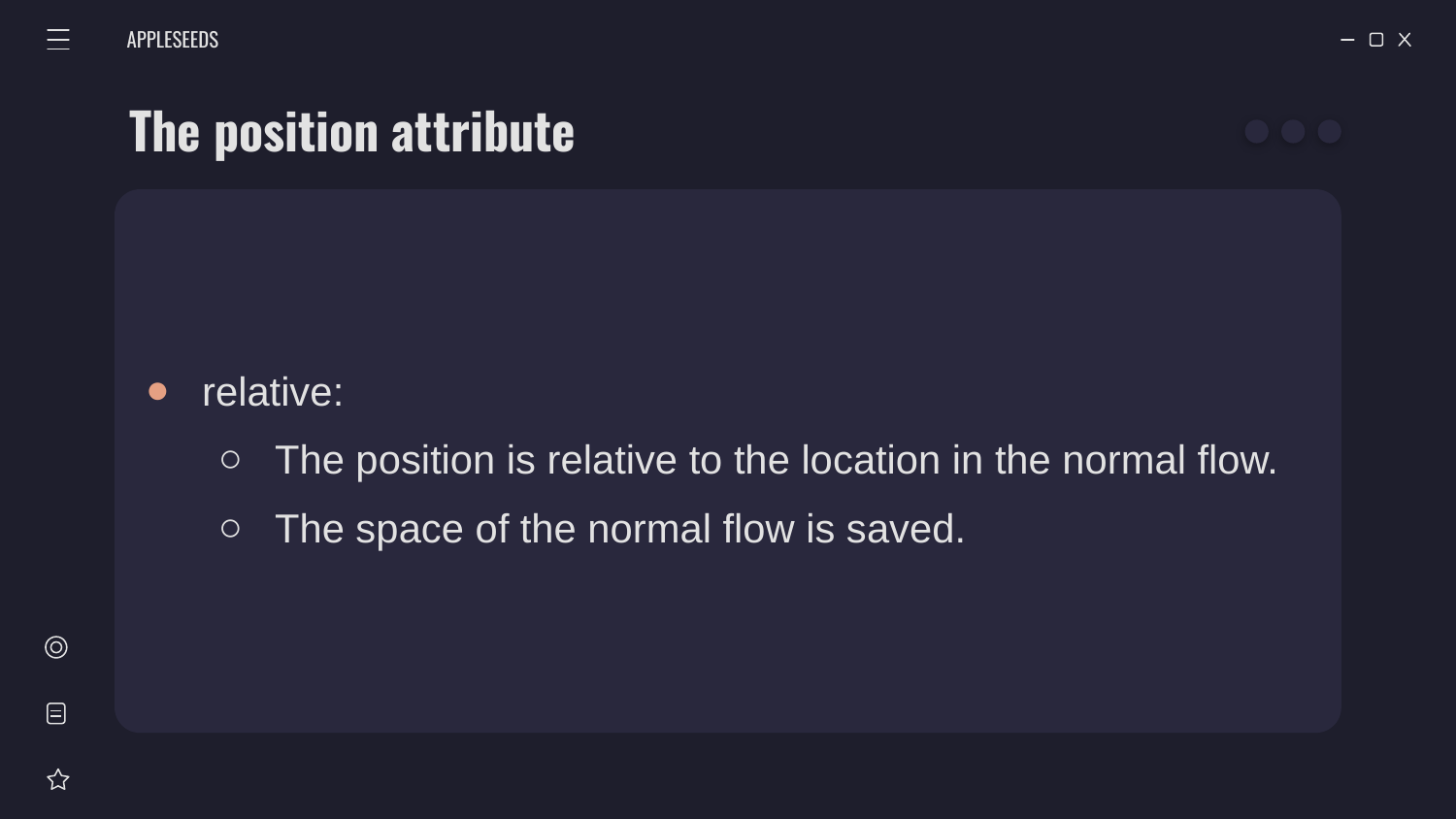

APPLESEEDS

# The position attribute

relative:
The position is relative to the location in the normal flow.
The space of the normal flow is saved.